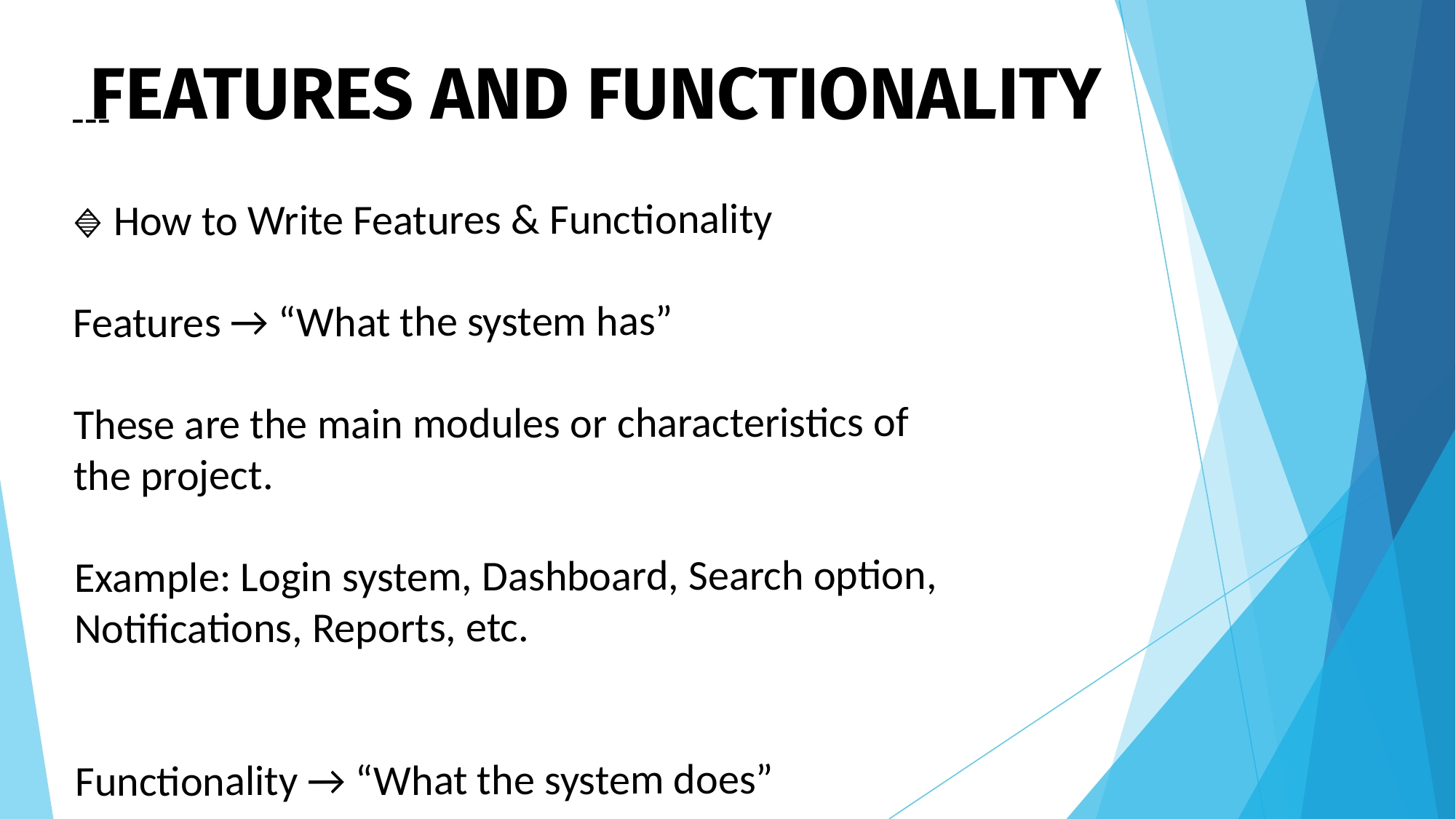

Perfect 👍
In a project report or portfolio, the section “Features and Functionality” explains what the system/project does (features) and how it works (functionality).

---

🔹 How to Write Features & Functionality

Features → “What the system has”

These are the main modules or characteristics of the project.

Example: Login system, Dashboard, Search option, Notifications, Reports, etc.

Functionality → “What the system does”

Explains how each feature works for the user.

Example: The login system allows registered users to securely access their accounts using email and password.

---

👉 Example (for an Online Food Ordering System)

Features & Functionality

1. User Authentication

Feature: Secure login and signup for customers and restaurants.

Functionality: Customers create accounts, log in with credentials, and manage profiles securely.

2. Restaurant & Menu Browsing

Feature: Browse restaurants and their menus.

Functionality: Users can search restaurants by name, cuisine, or location, and view detailed menus.

3. Order Placement

Feature: Add items to cart and place orders.

Functionality: Customers can select food items, customize them, and confirm their orders online.

4. Payment Integration

Feature: Multiple payment options.

Functionality: Customers can pay via credit/debit cards, UPI, or cash on delivery.

5. Order Tracking

Feature: Real-time order tracking.

Functionality: Customers can track their food status (accepted, cooking, out for delivery, delivered).

6. Admin Panel

Feature: Admin management system.

Functionality: Admin can manage restaurants, users, orders, and generate reports.

---

⚡ Tip: Always connect feature → functionality so it’s clear how each feature benefits the end users.

---

👉 Do you want me to prepare a Features & Functionality section specifically for your project? If yes, please tell me your project title.

# FEATURES AND FUNCTIONALITY